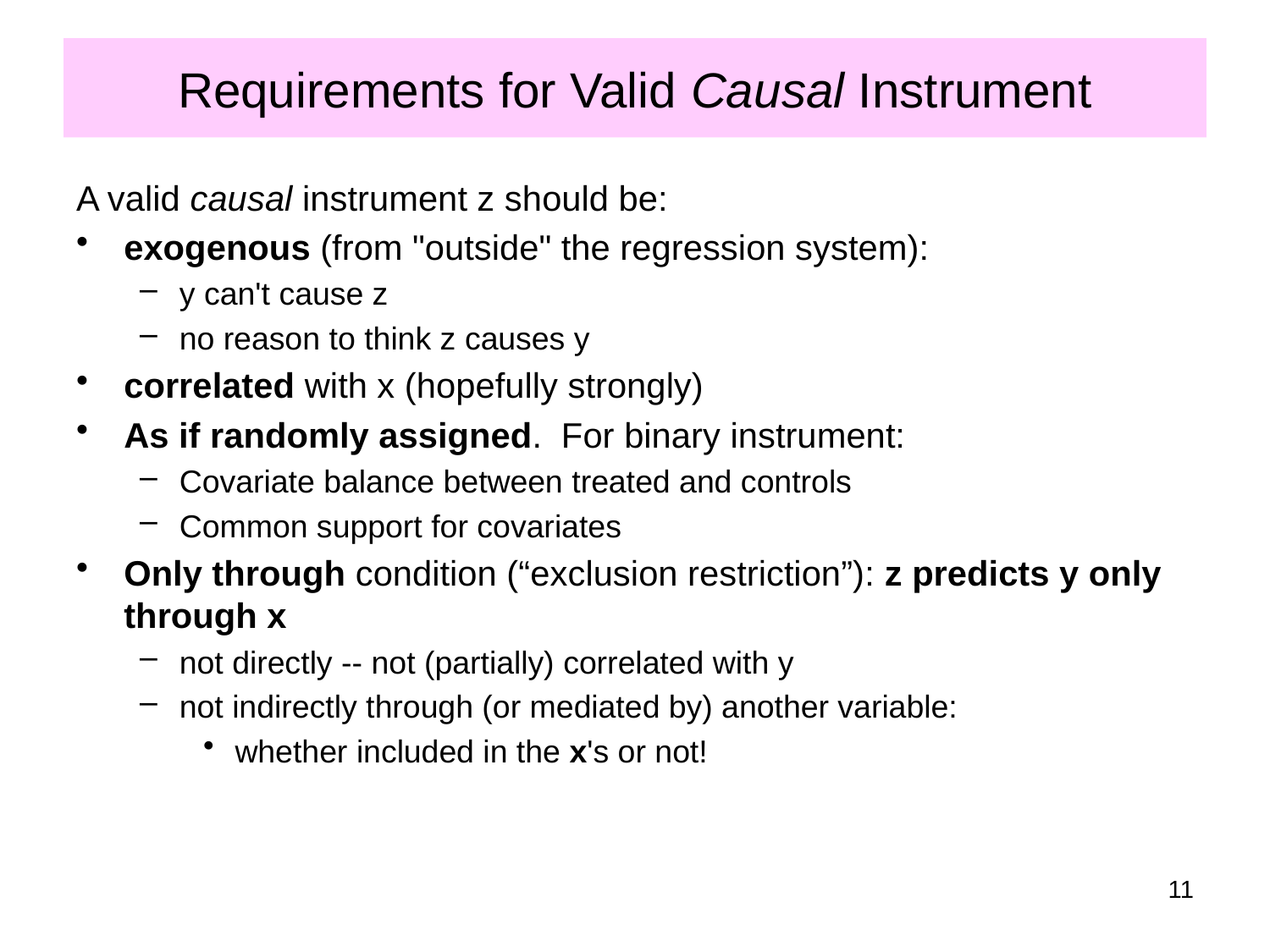

# Requirements for Valid Causal Instrument
A valid causal instrument z should be:
exogenous (from "outside" the regression system):
y can't cause z
no reason to think z causes y
correlated with x (hopefully strongly)
As if randomly assigned.  For binary instrument:
Covariate balance between treated and controls
Common support for covariates
Only through condition (“exclusion restriction”): z predicts y only through x
not directly -- not (partially) correlated with y
not indirectly through (or mediated by) another variable:
whether included in the x's or not!

11